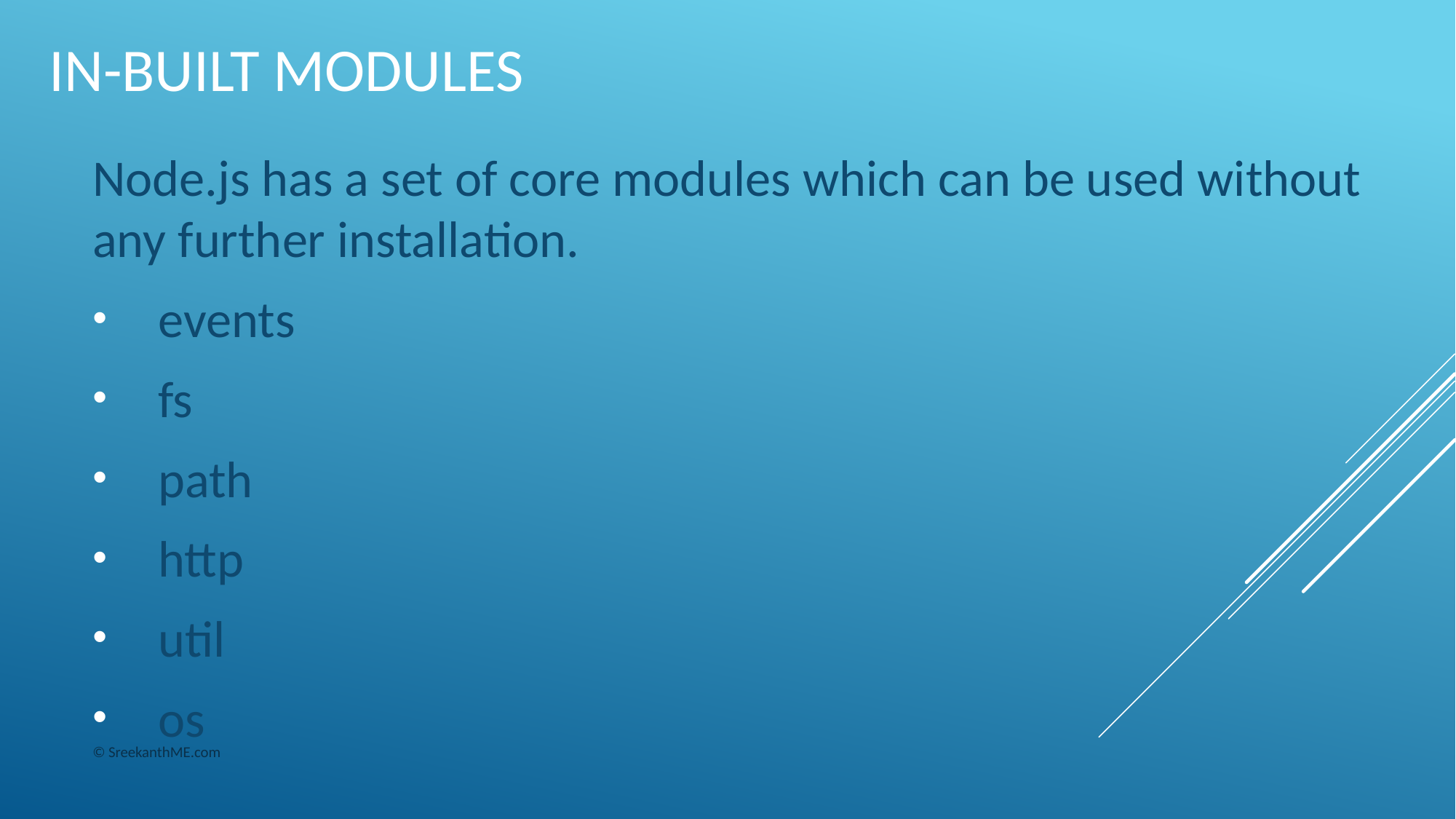

# In-built modules
Node.js has a set of core modules which can be used without any further installation.
events
fs
path
http
util
os
© SreekanthME.com